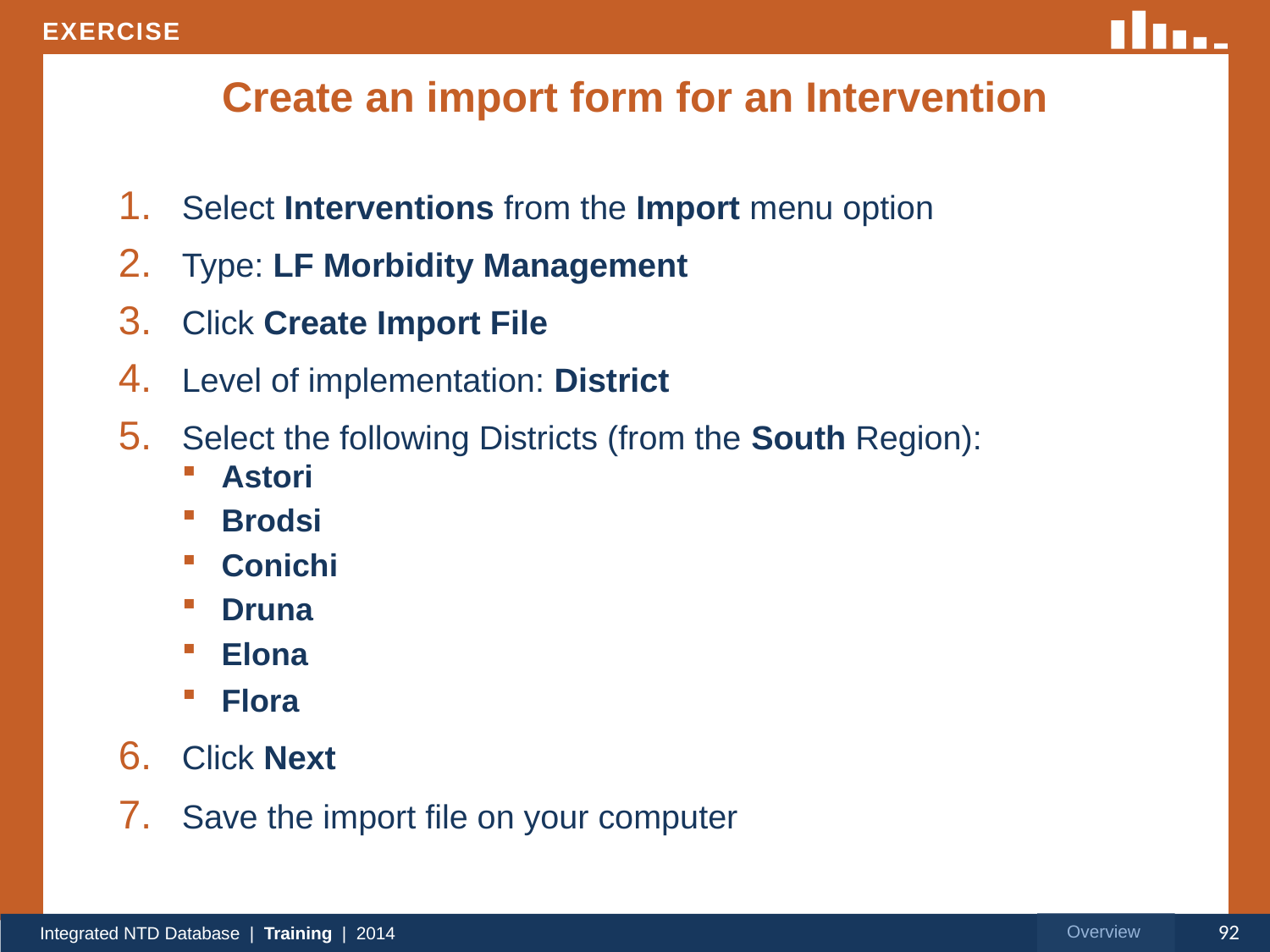

# Create an import form for an Intervention
Select Interventions from the Import menu option
Type: LF Morbidity Management
Click Create Import File
Level of implementation: District
Select the following Districts (from the South Region):
Astori
Brodsi
Conichi
Druna
Elona
Flora
Click Next
Save the import file on your computer